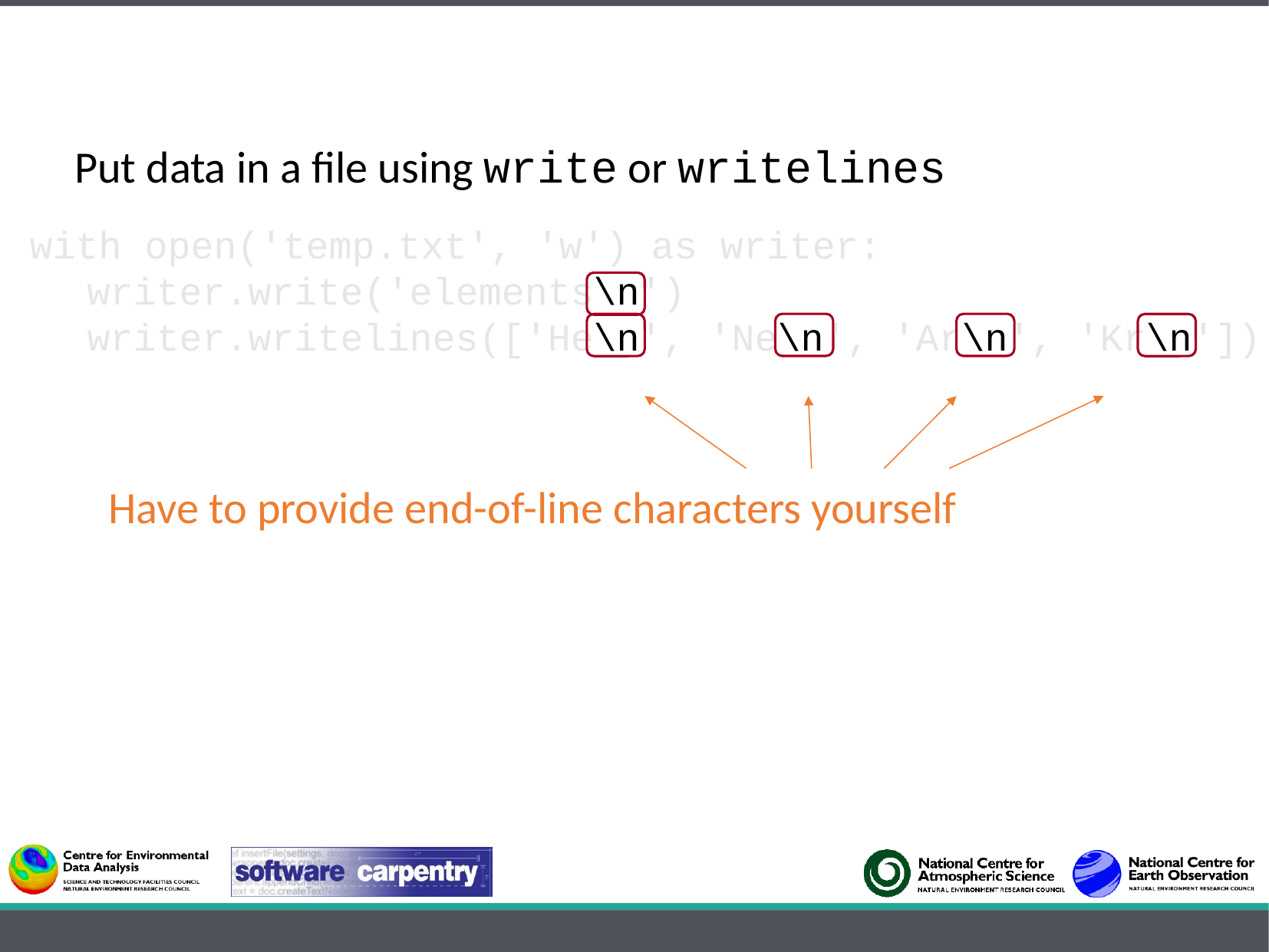

Put data in a file using write or writelines
with open('temp.txt', 'w') as writer:
writer.write('elements\n')
writer.writelines(['He\n', 'Ne\n', 'Ar\n', 'Kr\n'])

Have to provide end-of-line characters yourself